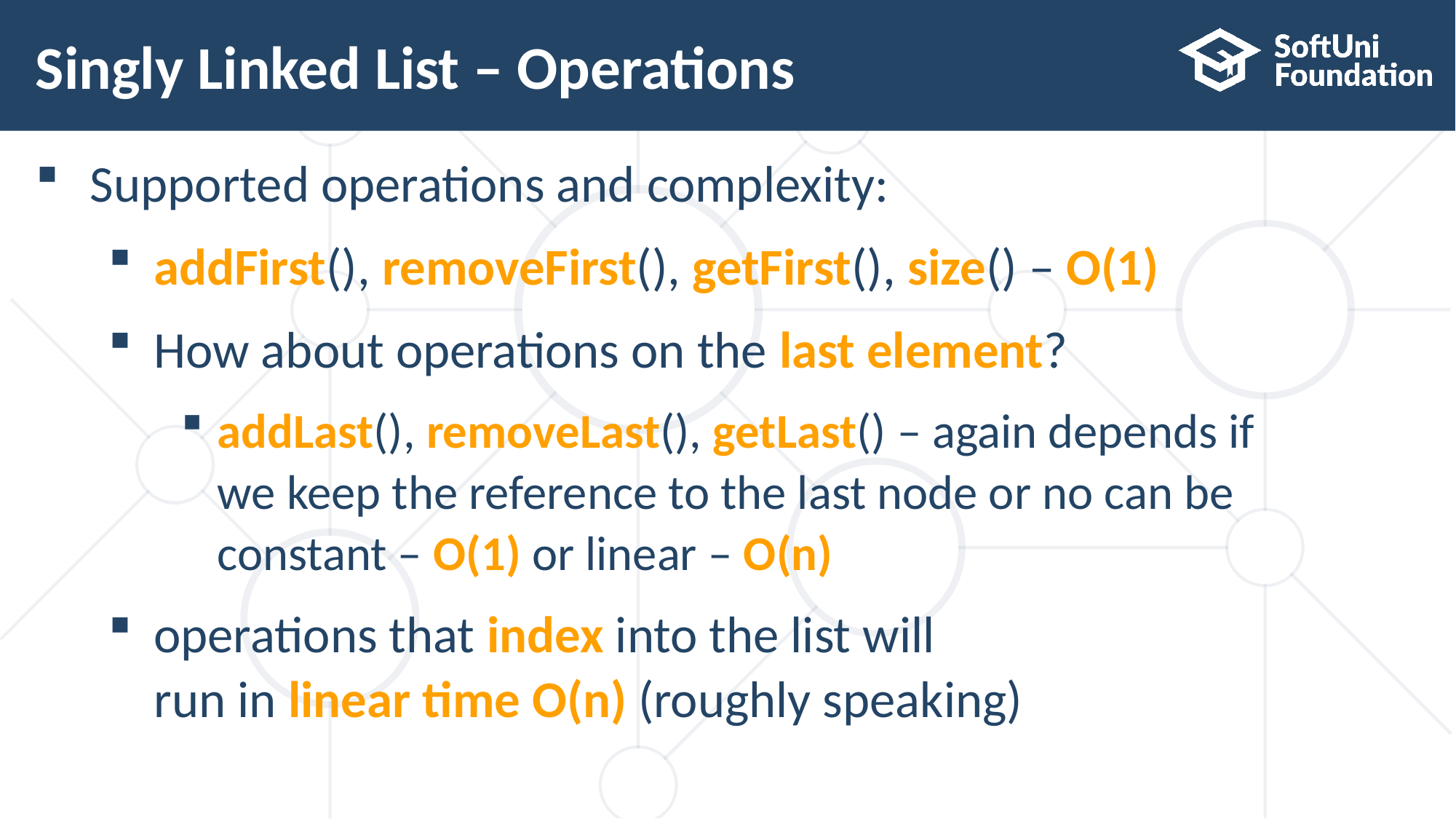

# Singly Linked List – Operations
Supported operations and complexity:
addFirst(), removeFirst(), getFirst(), size() – O(1)
How about operations on the last element?
addLast(), removeLast(), getLast() – again depends if           we keep the reference to the last node or no can be  constant – O(1) or linear – O(n)
operations that index into the list will                                    run in linear time O(n) (roughly speaking)